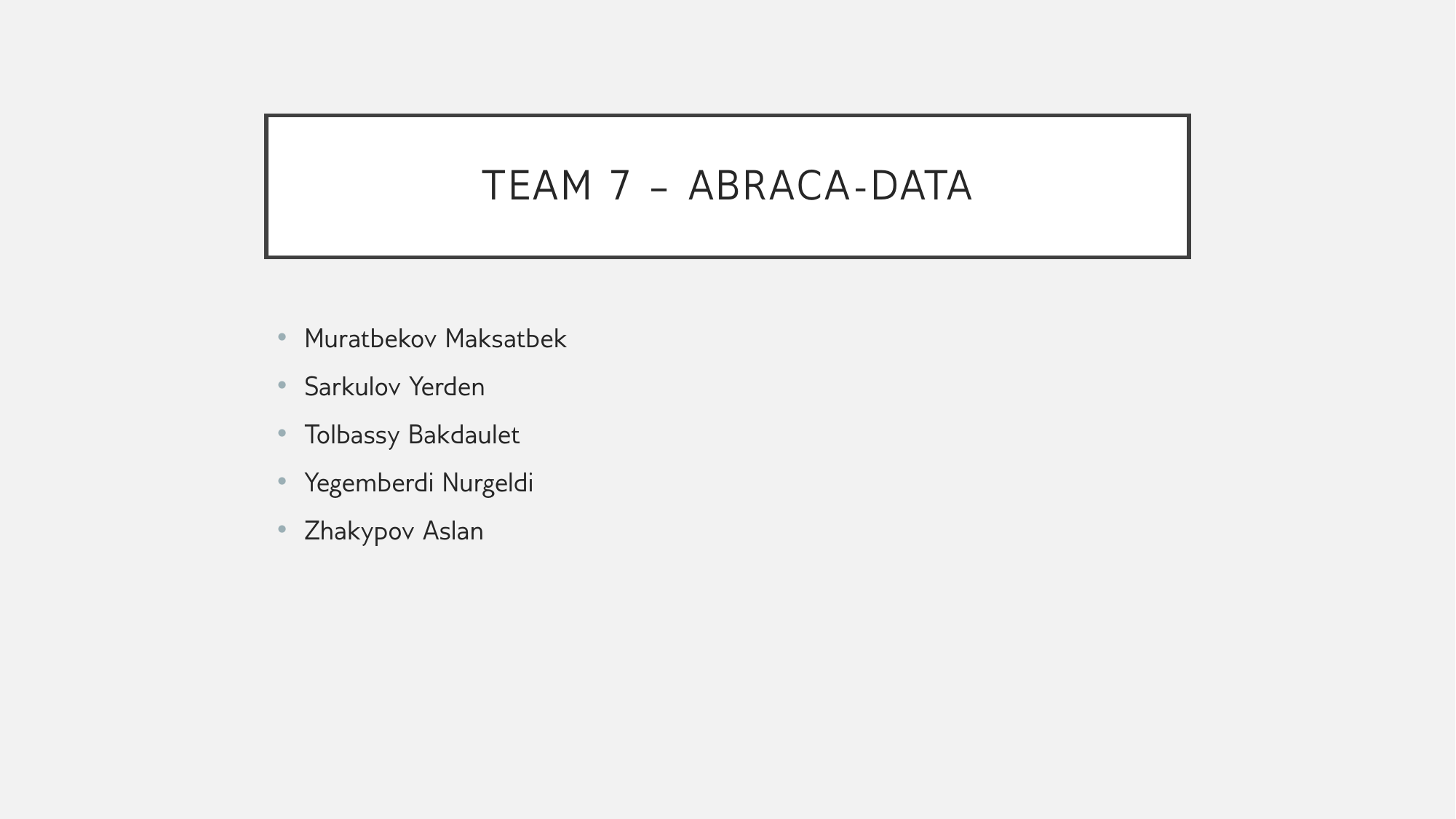

# Team 7 – Abraca-data
Muratbekov Maksatbek
Sarkulov Yerden
Tolbassy Bakdaulet
Yegemberdi Nurgeldi
Zhakypov Aslan